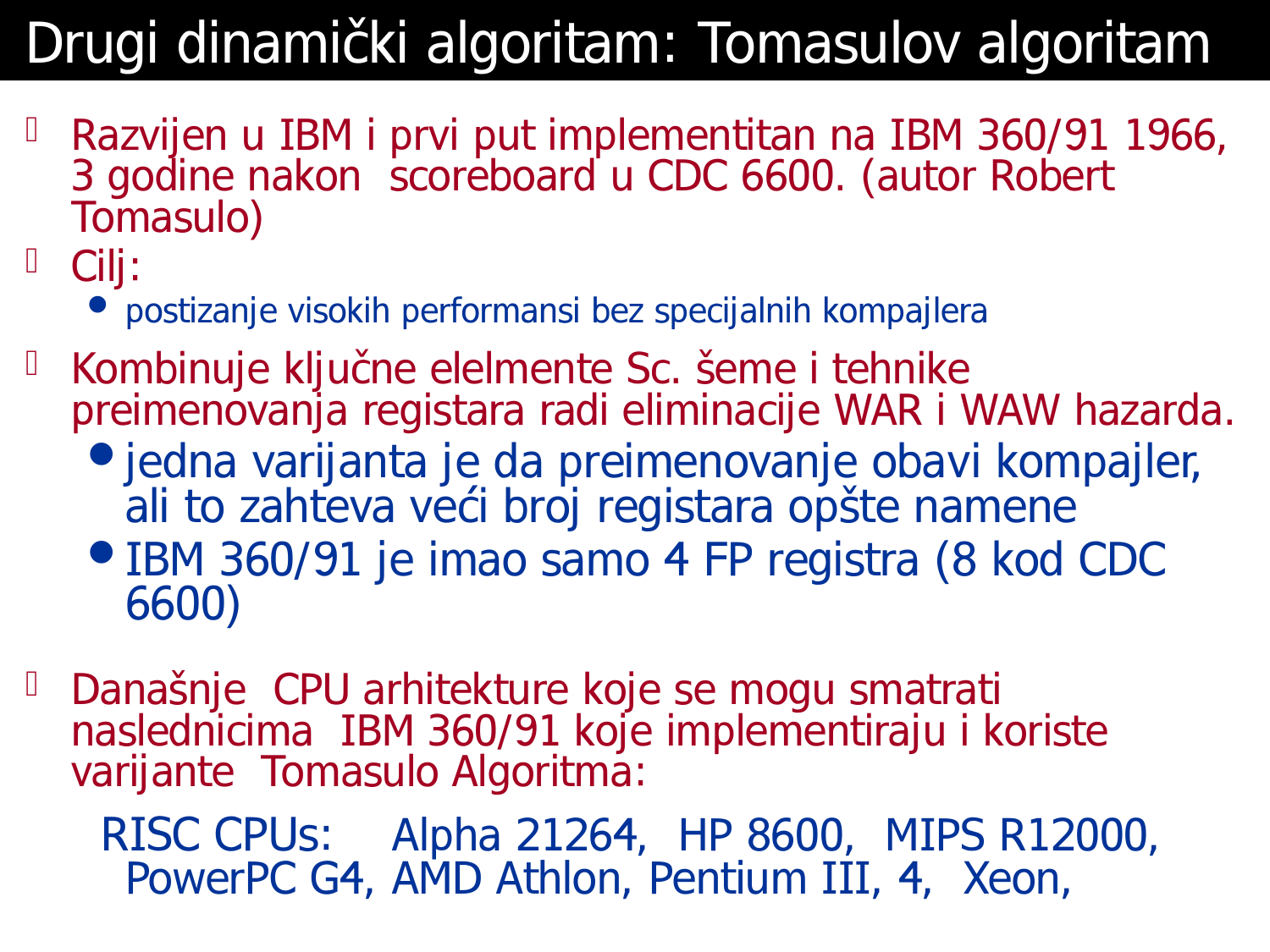

# Drugi dinamički algoritam: Tomasulov algoritam
Razvijen u IBM i prvi put implementitan na IBM 360/91 1966, 3 godine nakon  scoreboard u CDC 6600. (autor Robert Tomasulo)
Cilj:
postizanje visokih performansi bez specijalnih kompajlera

Kombinuje ključne elelmente Sc. šeme i tehnike preimenovanja registara radi eliminacije WAR i WAW hazarda.
jedna varijanta je da preimenovanje obavi kompajler, ali to zahteva veći broj registara opšte namene
IBM 360/91 je imao samo 4 FP registra (8 kod CDC 6600)

Današnje  CPU arhitekture koje se mogu smatrati naslednicima  IBM 360/91 koje implementiraju i koriste varijante  Tomasulo Algoritma:

 RISC CPUs:    Alpha 21264,  HP 8600,  MIPS R12000, PowerPC G4, AMD Athlon, Pentium III, 4,  Xeon,